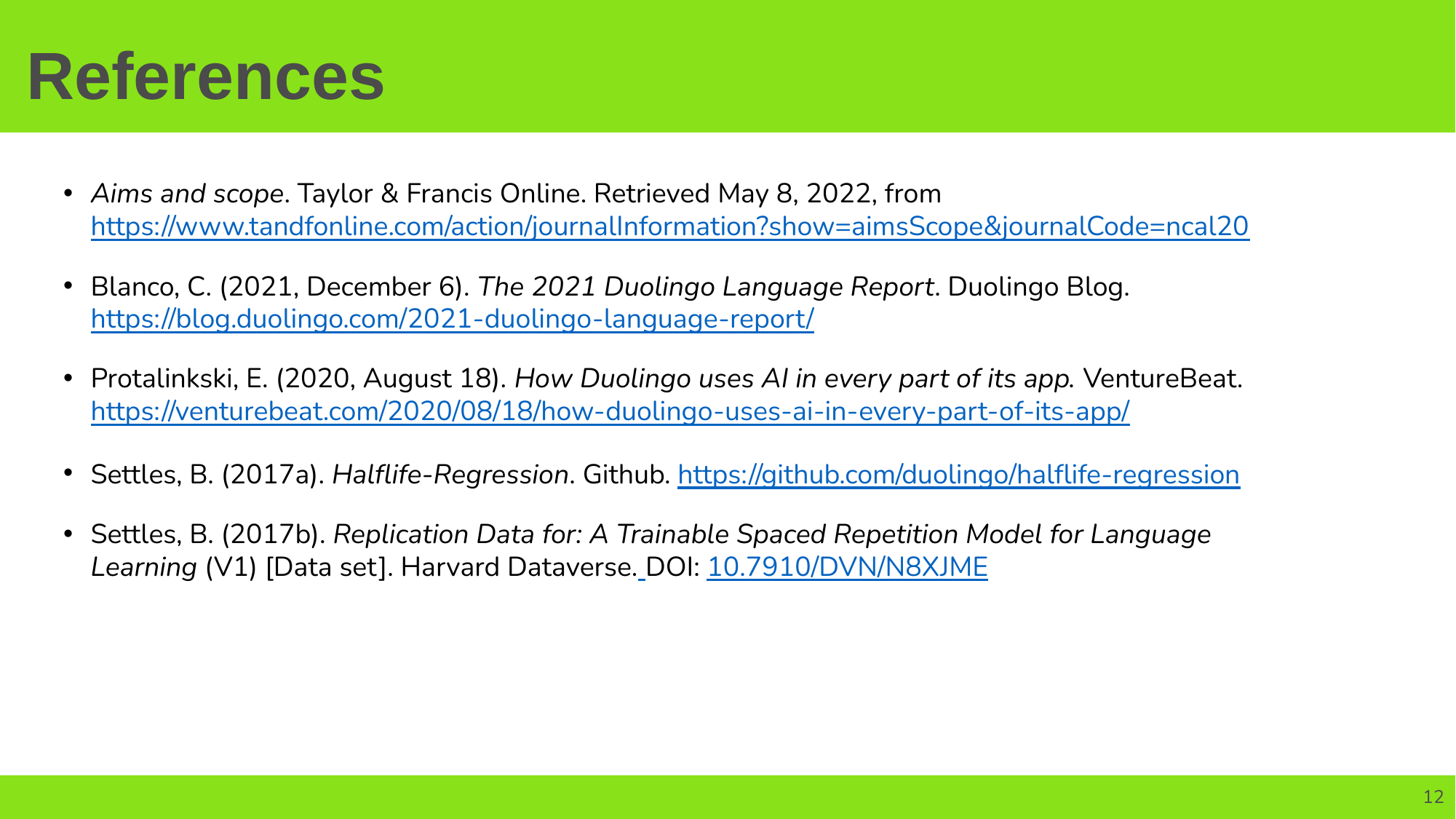

# References
Aims and scope. Taylor & Francis Online. Retrieved May 8, 2022, from https://www.tandfonline.com/action/journalInformation?show=aimsScope&journalCode=ncal20

Blanco, C. (2021, December 6). The 2021 Duolingo Language Report. Duolingo Blog. https://blog.duolingo.com/2021-duolingo-language-report/

Protalinkski, E. (2020, August 18). How Duolingo uses AI in every part of its app. VentureBeat. https://venturebeat.com/2020/08/18/how-duolingo-uses-ai-in-every-part-of-its-app/

Settles, B. (2017a). Halflife-Regression. Github. https://github.com/duolingo/halflife-regression

Settles, B. (2017b). Replication Data for: A Trainable Spaced Repetition Model for Language Learning (V1) [Data set]. Harvard Dataverse. DOI: 10.7910/DVN/N8XJME
12